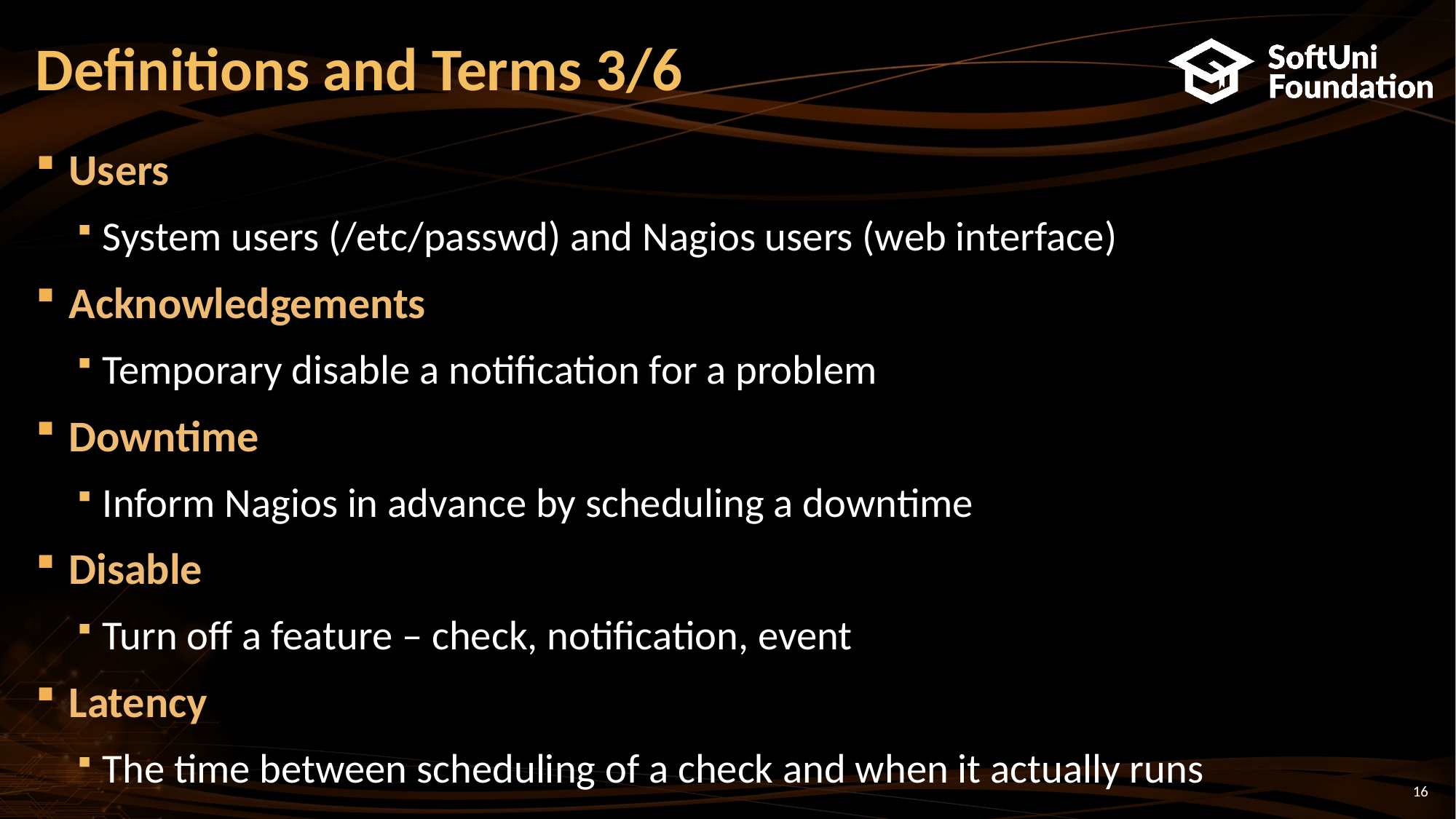

# Definitions and Terms 3/6
Users
System users (/etc/passwd) and Nagios users (web interface)
Acknowledgements
Temporary disable a notification for a problem
Downtime
Inform Nagios in advance by scheduling a downtime
Disable
Turn off a feature – check, notification, event
Latency
The time between scheduling of a check and when it actually runs
16